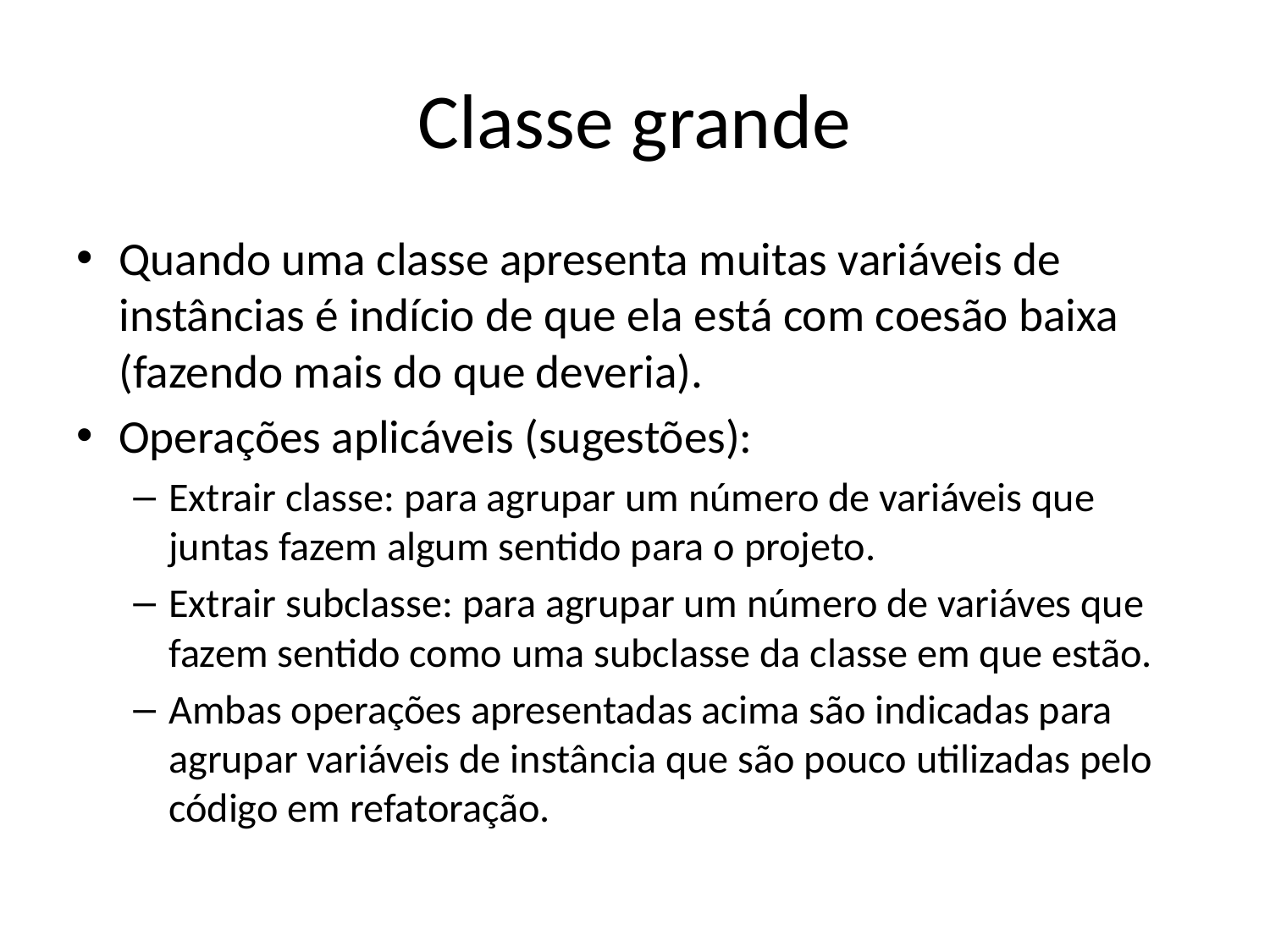

# Classe grande
Quando uma classe apresenta muitas variáveis de instâncias é indício de que ela está com coesão baixa (fazendo mais do que deveria).
Operações aplicáveis (sugestões):
Extrair classe: para agrupar um número de variáveis que juntas fazem algum sentido para o projeto.
Extrair subclasse: para agrupar um número de variáves que fazem sentido como uma subclasse da classe em que estão.
Ambas operações apresentadas acima são indicadas para agrupar variáveis de instância que são pouco utilizadas pelo código em refatoração.